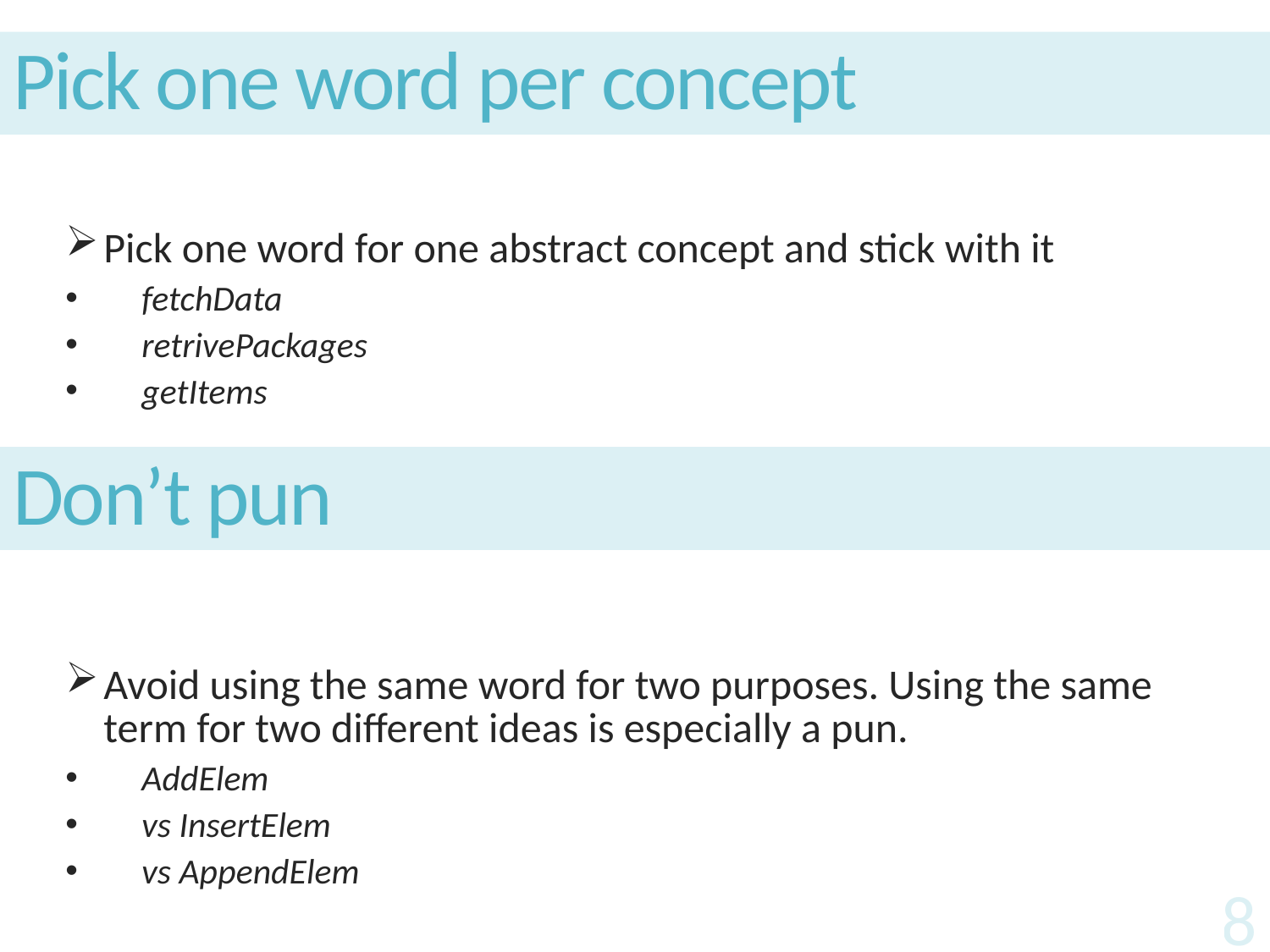

# Pick one word per concept
Pick one word for one abstract concept and stick with it
fetchData
retrivePackages
getItems
Don’t pun
Don’t pun

Avoid using the same word for two purposes. Using the same term for two different ideas is especially a pun.
AddElem
vs InsertElem
vs AppendElem
8